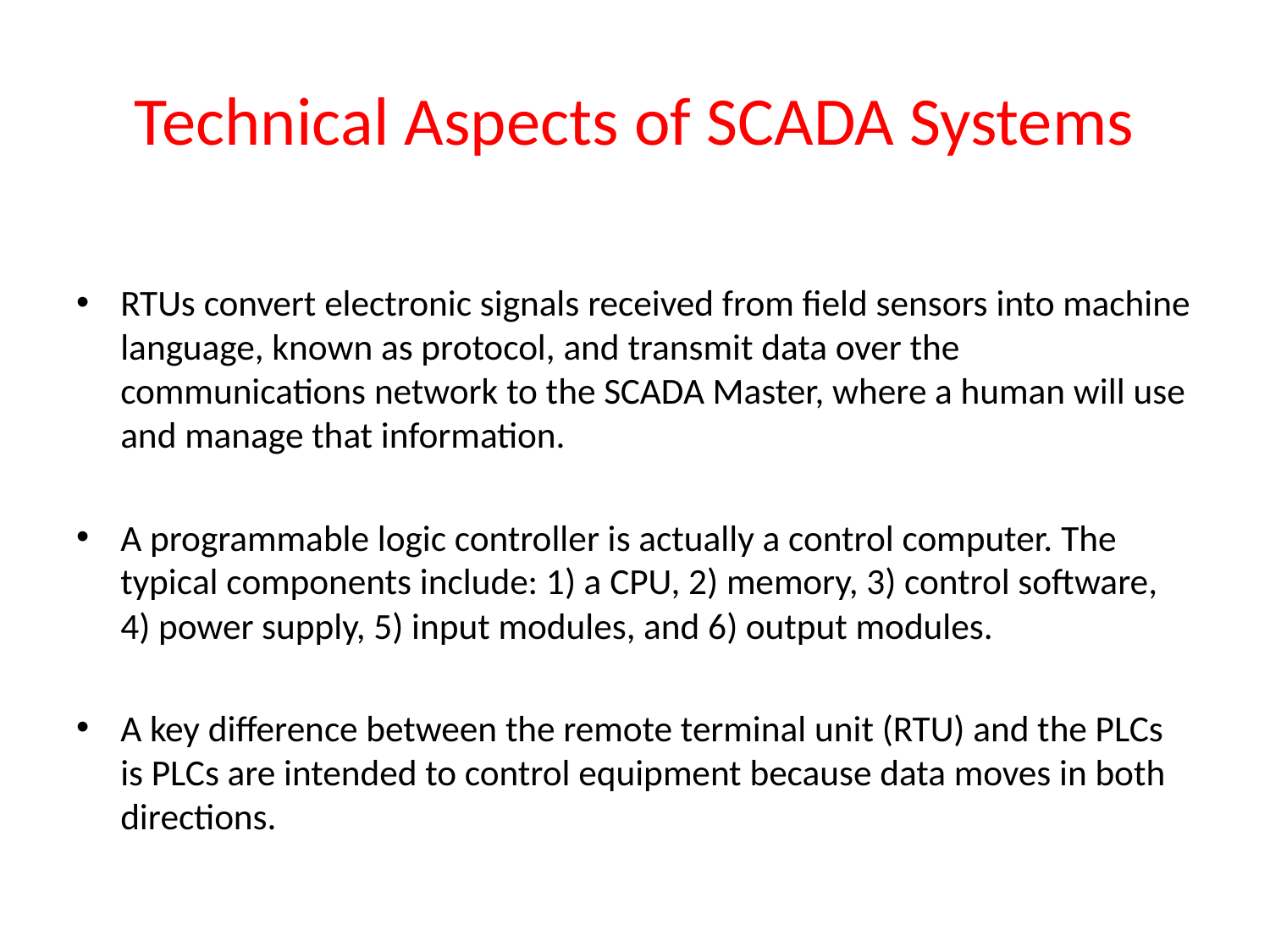

# Technical Aspects of SCADA Systems

RTUs convert electronic signals received from field sensors into machine language, known as protocol, and transmit data over the communications network to the SCADA Master, where a human will use and manage that information.

A programmable logic controller is actually a control computer. The typical components include: 1) a CPU, 2) memory, 3) control software, 4) power supply, 5) input modules, and 6) output modules.

A key difference between the remote terminal unit (RTU) and the PLCs is PLCs are intended to control equipment because data moves in both directions.